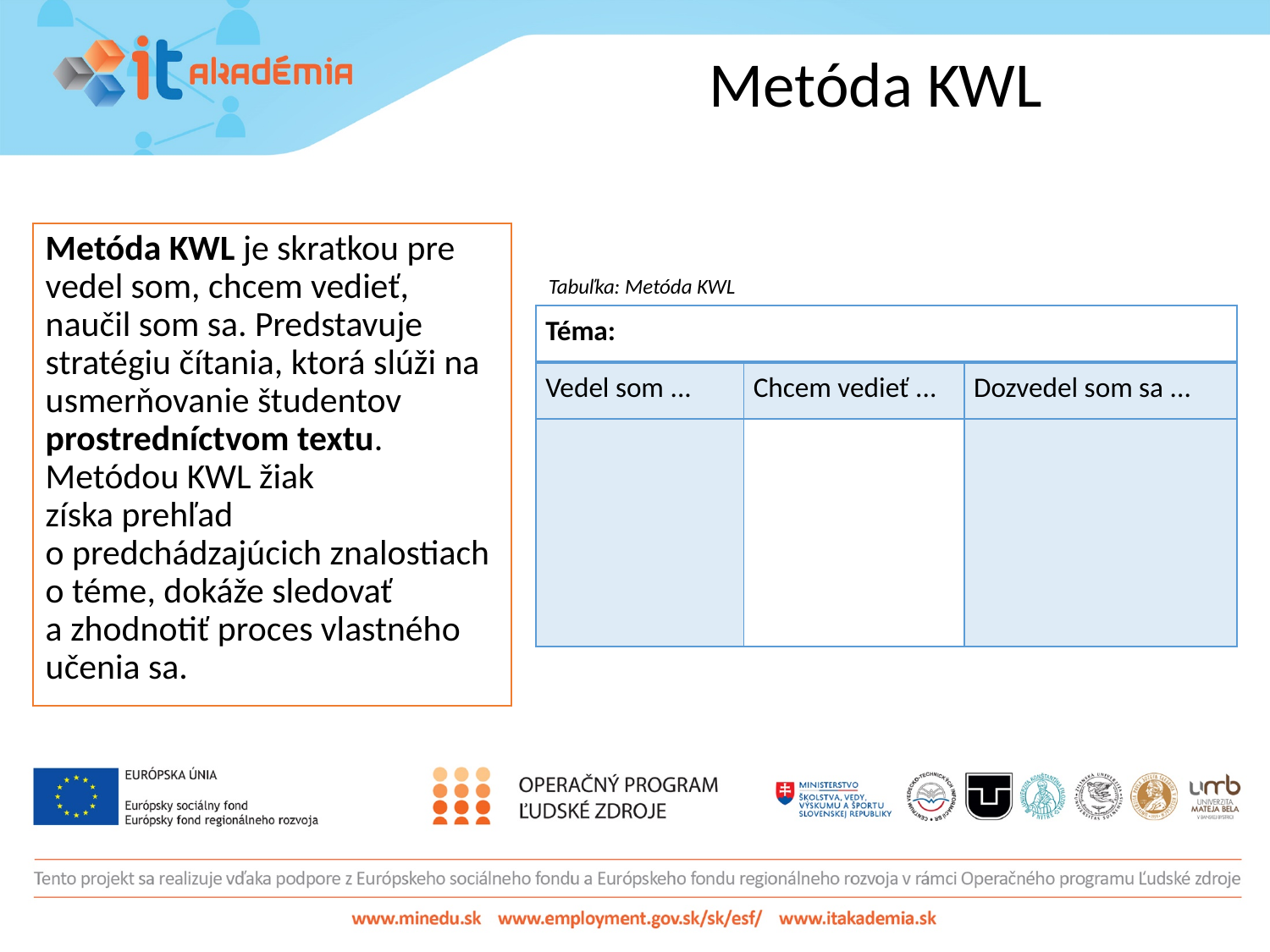

Metóda KWL
Metóda KWL je skratkou pre vedel som, chcem vedieť,  naučil som sa. Predstavuje stratégiu čítania, ktorá slúži na usmerňovanie študentov prostredníctvom textu.  Metódou KWL žiak
získa prehľad
o predchádzajúcich znalostiach o téme, dokáže sledovať
a zhodnotiť proces vlastného učenia sa.
Tabuľka: Metóda KWL
| Téma: |  |  |
| --- | --- | --- |
| Vedel som ... | Chcem vedieť ... | Dozvedel som sa ... |
|  |  |  |